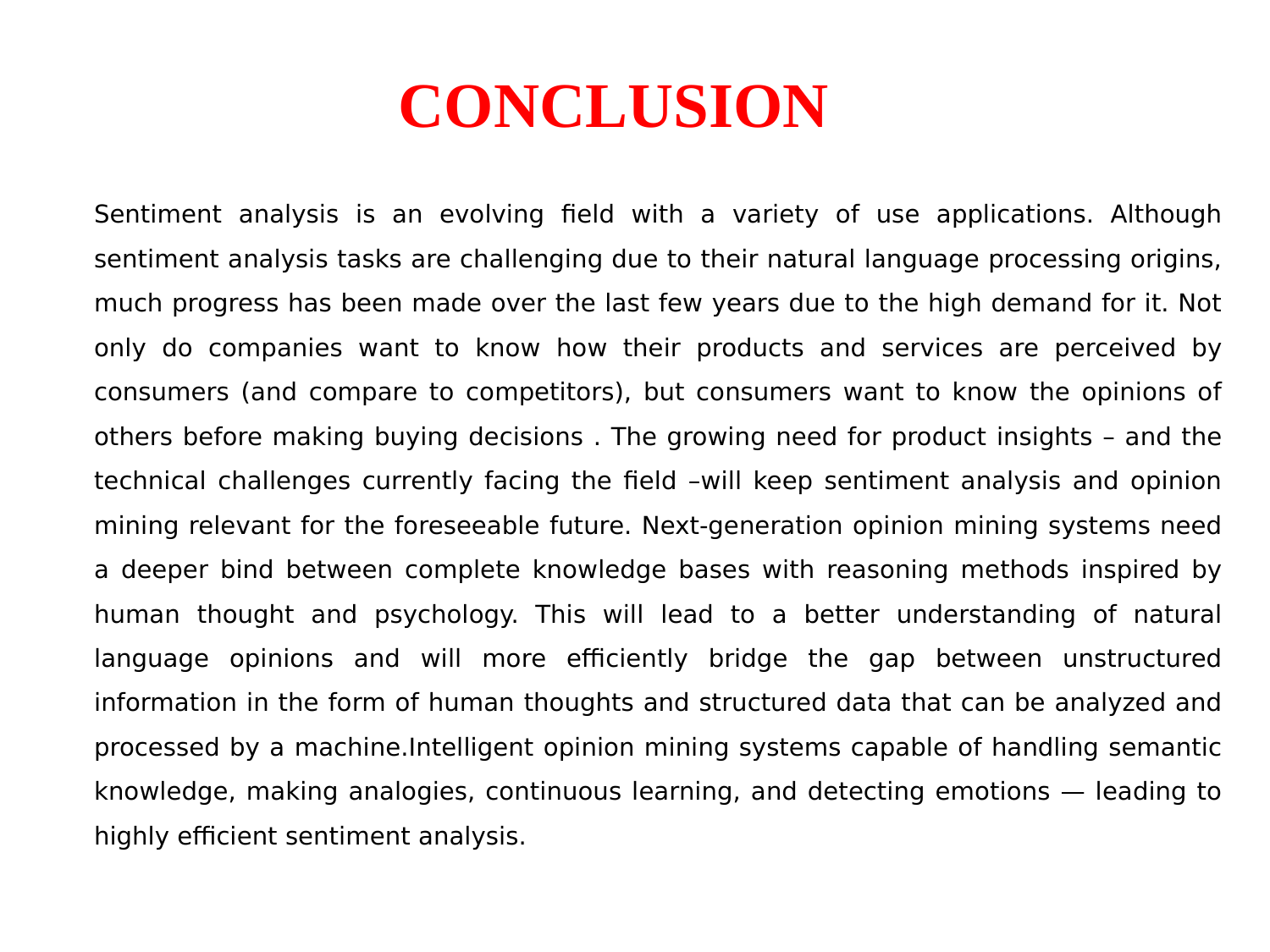

CONCLUSION
Sentiment analysis is an evolving field with a variety of use applications. Although sentiment analysis tasks are challenging due to their natural language processing origins, much progress has been made over the last few years due to the high demand for it. Not only do companies want to know how their products and services are perceived by consumers (and compare to competitors), but consumers want to know the opinions of others before making buying decisions . The growing need for product insights – and the technical challenges currently facing the field –will keep sentiment analysis and opinion mining relevant for the foreseeable future. Next-generation opinion mining systems need a deeper bind between complete knowledge bases with reasoning methods inspired by human thought and psychology. This will lead to a better understanding of natural language opinions and will more efficiently bridge the gap between unstructured information in the form of human thoughts and structured data that can be analyzed and processed by a machine.Intelligent opinion mining systems capable of handling semantic knowledge, making analogies, continuous learning, and detecting emotions — leading to highly efficient sentiment analysis.